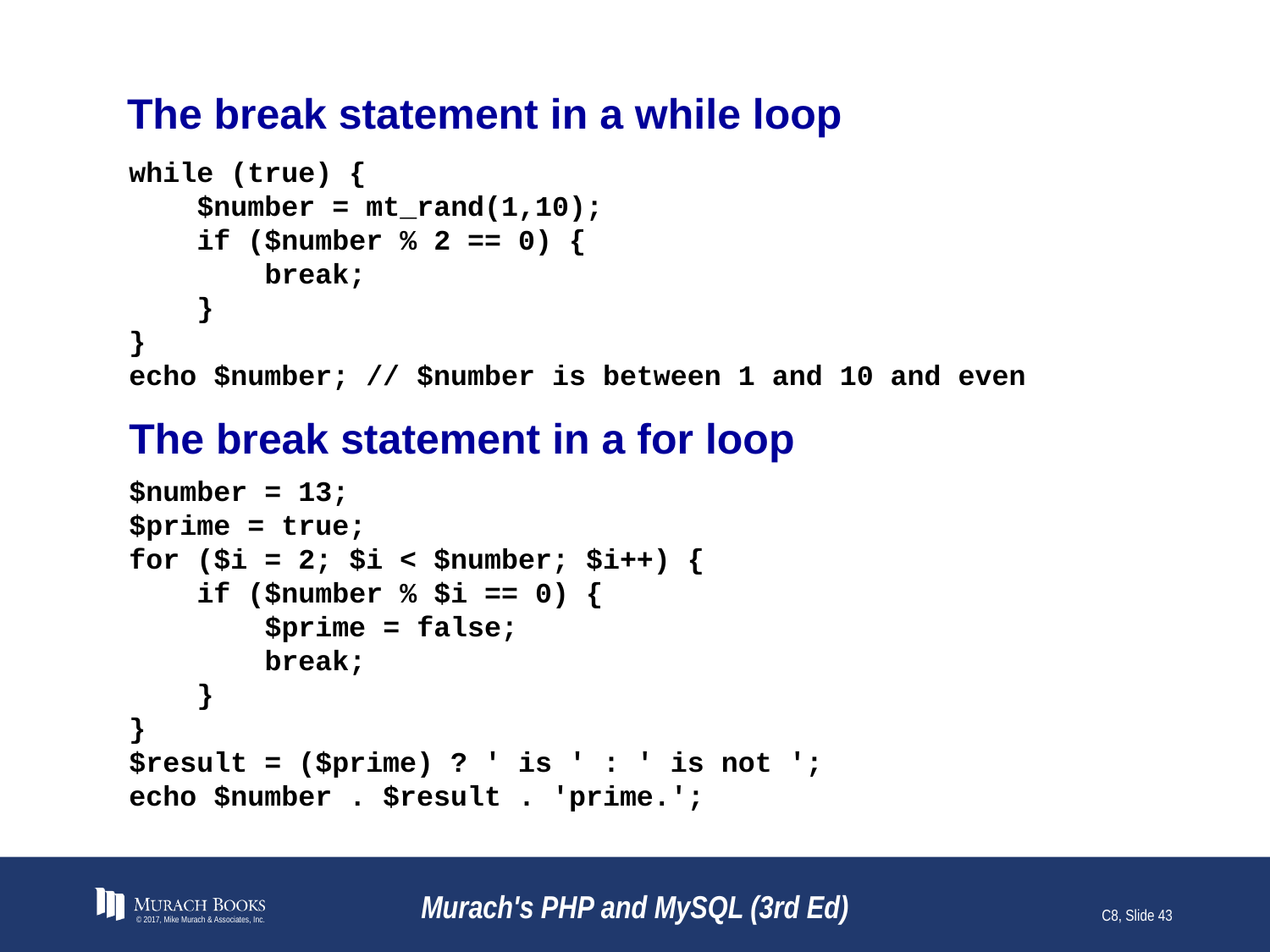

# The break statement in a while loop
while (true) {
    $number = mt_rand(1,10);
    if ($number % 2 == 0) {
        break;
    }
}
echo $number; // $number is between 1 and 10 and even
The break statement in a for loop
$number = 13;
$prime = true;
for ($i = 2; $i < $number; $i++) {
    if ($number % $i == 0) {
        $prime = false;
        break;
    }
}
$result = ($prime) ? ' is ' : ' is not ';
echo $number . $result . 'prime.';

© 2017, Mike Murach & Associates, Inc.
Murach's PHP and MySQL (3rd Ed)

C8, Slide 43